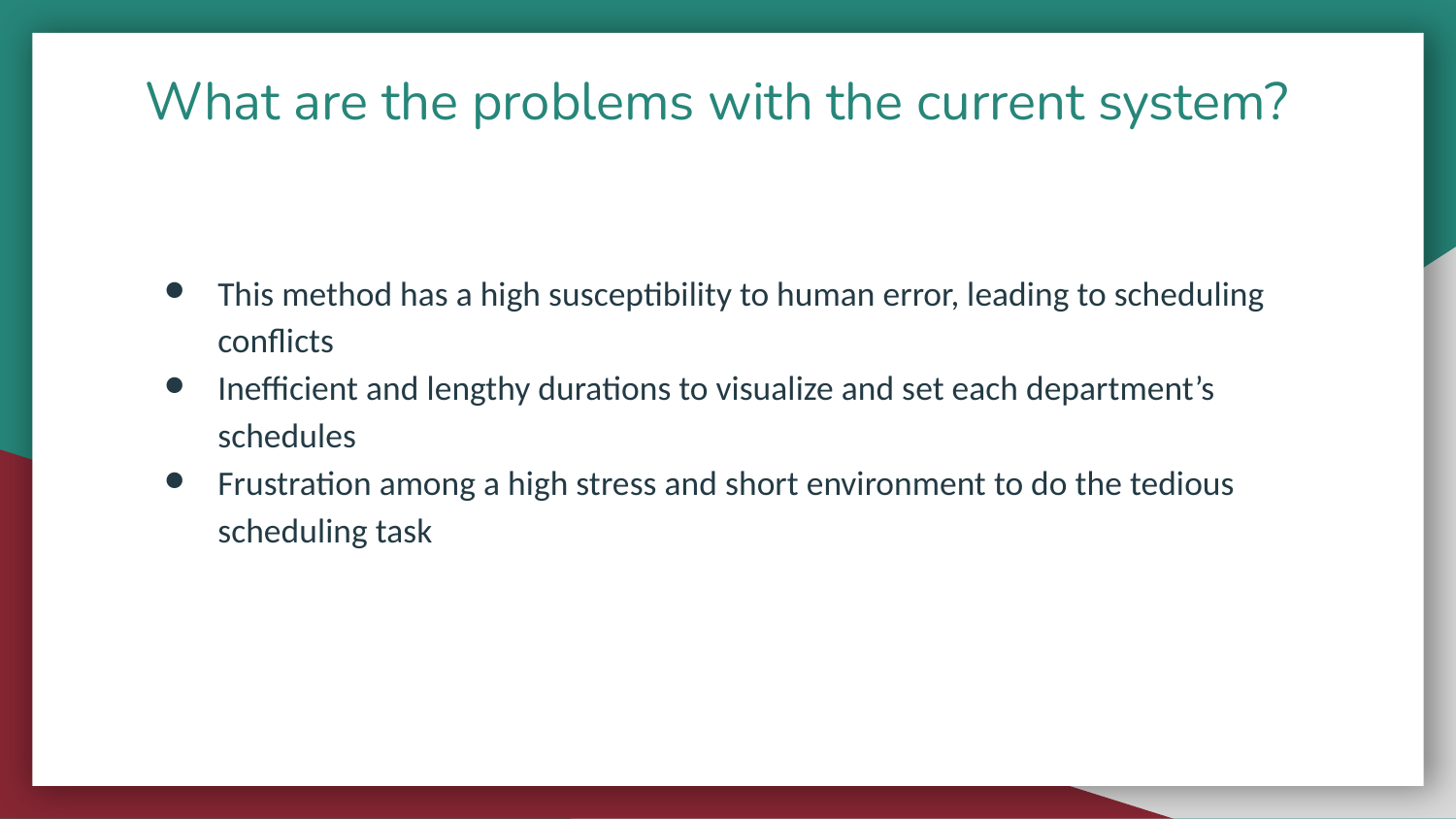

# What are the problems with the current system?
This method has a high susceptibility to human error, leading to scheduling conflicts
Inefficient and lengthy durations to visualize and set each department’s schedules
Frustration among a high stress and short environment to do the tedious scheduling task